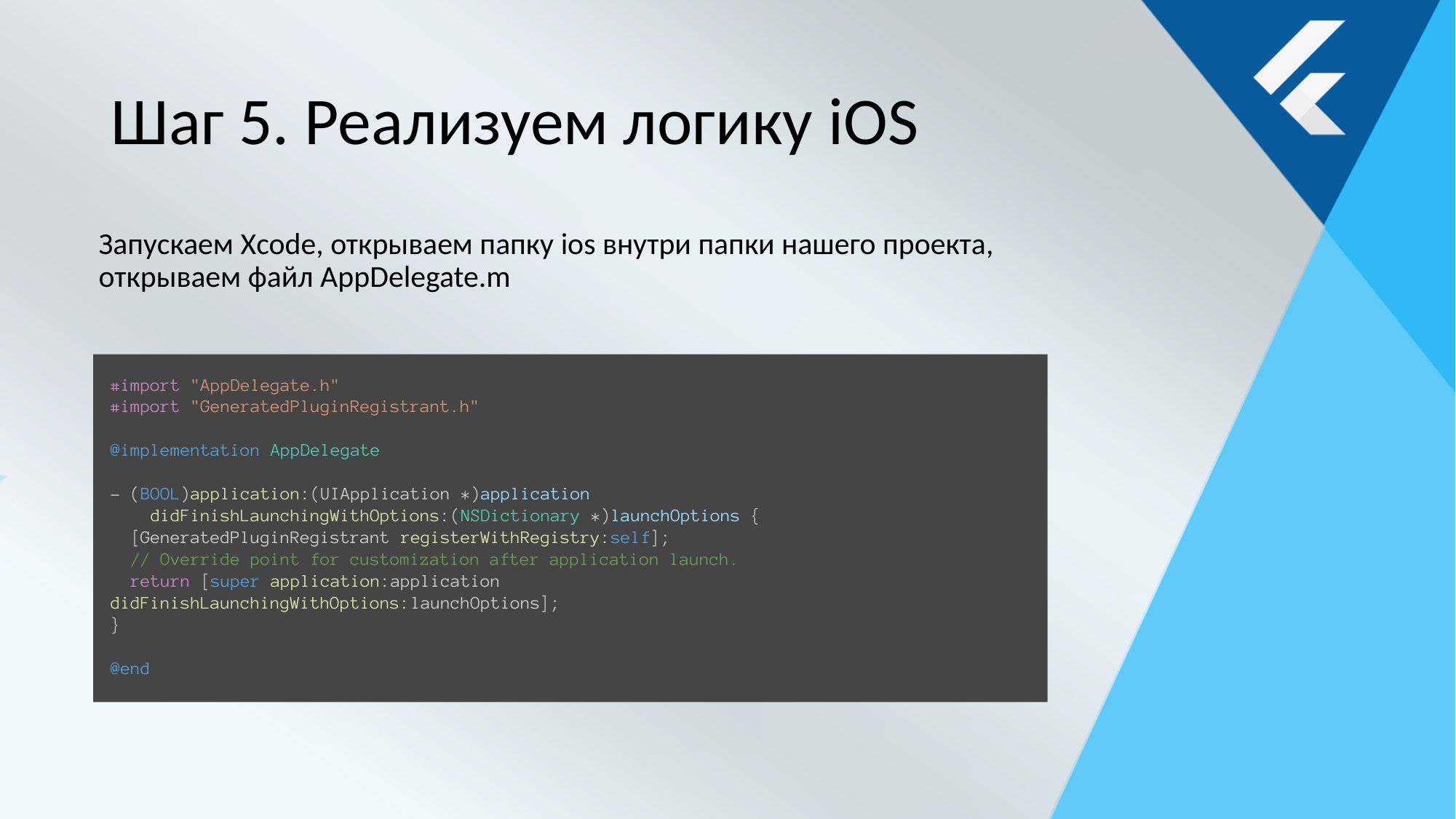

# Шаг 5. Реализуем логику iOS
Запускаем Xcode, открываем папку ios внутри папки нашего проекта, открываем файл AppDelegate.m

#import "AppDelegate.h"
#import "GeneratedPluginRegistrant.h"
@implementation AppDelegate
- (BOOL)application:(UIApplication *)application
    didFinishLaunchingWithOptions:(NSDictionary *)launchOptions {
  [GeneratedPluginRegistrant registerWithRegistry:self];
  // Override point for customization after application launch.
  return [super application:application didFinishLaunchingWithOptions:launchOptions];
}
@end